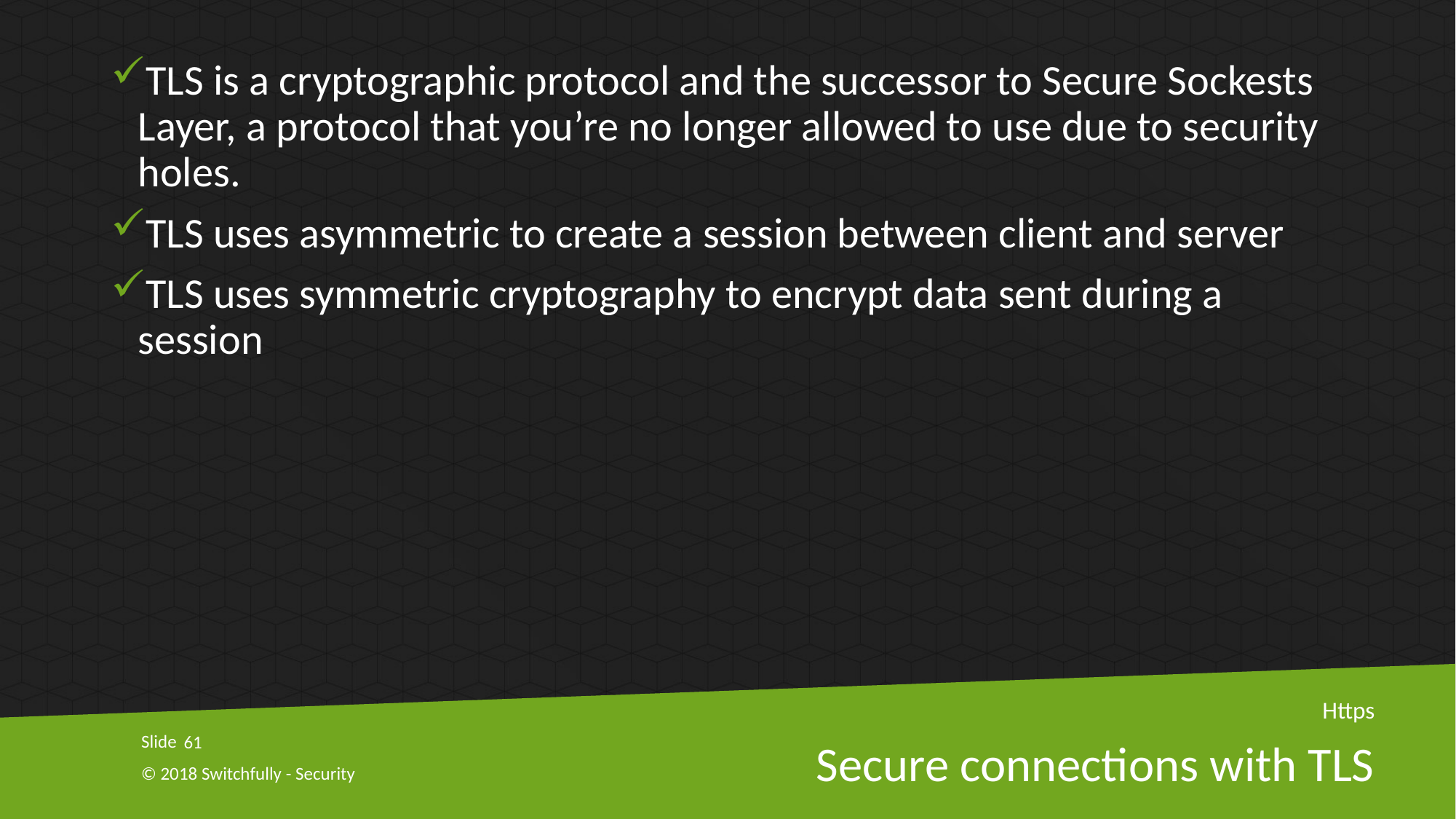

TLS is a cryptographic protocol and the successor to Secure Sockests Layer, a protocol that you’re no longer allowed to use due to security holes.
TLS uses asymmetric to create a session between client and server
TLS uses symmetric cryptography to encrypt data sent during a session

Https
61
# Secure connections with TLS
© 2018 Switchfully - Security